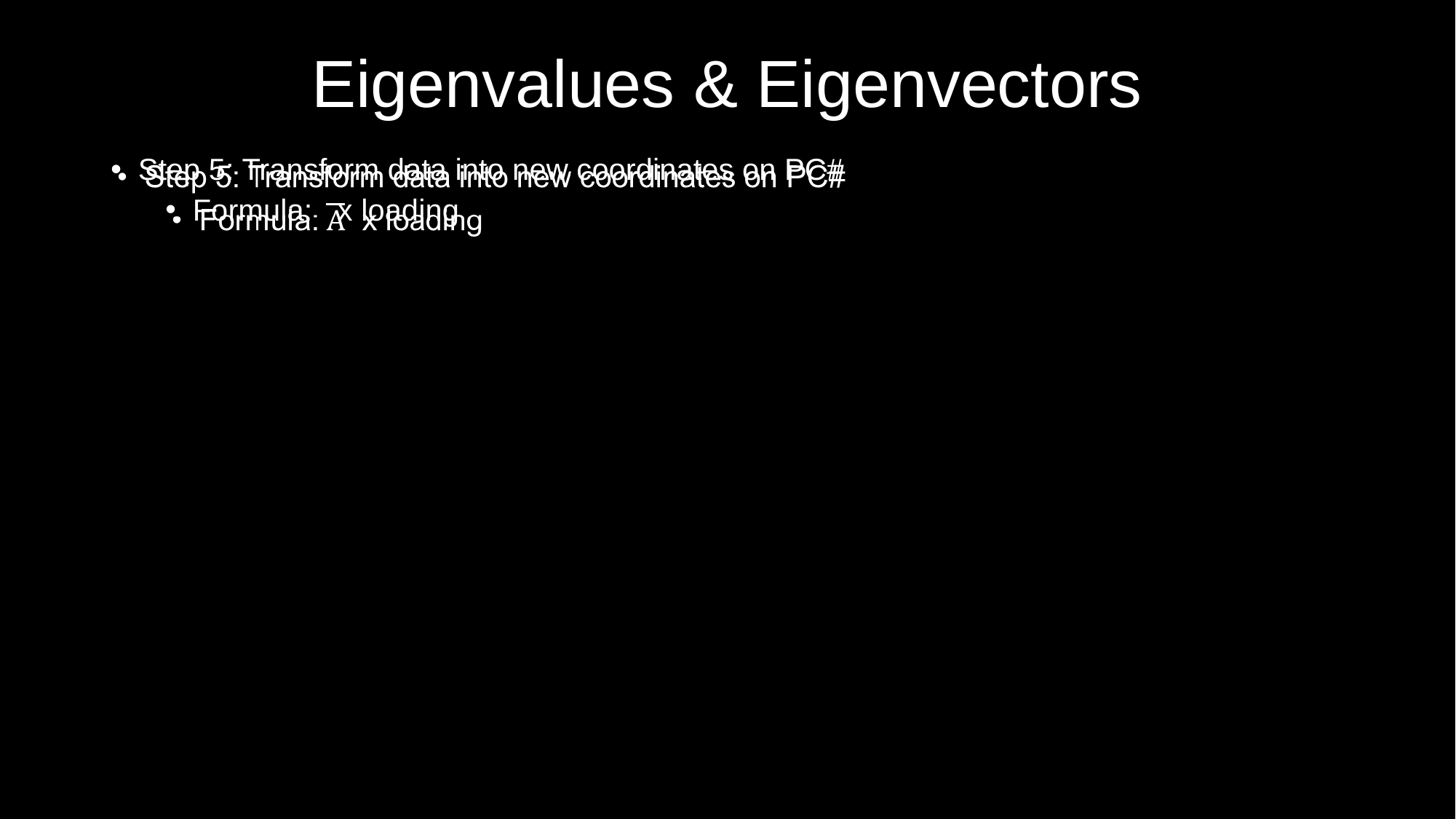

Eigenvalues & Eigenvectors
Step 5: Transform data into new coordinates on PC#
Formula:   x loading